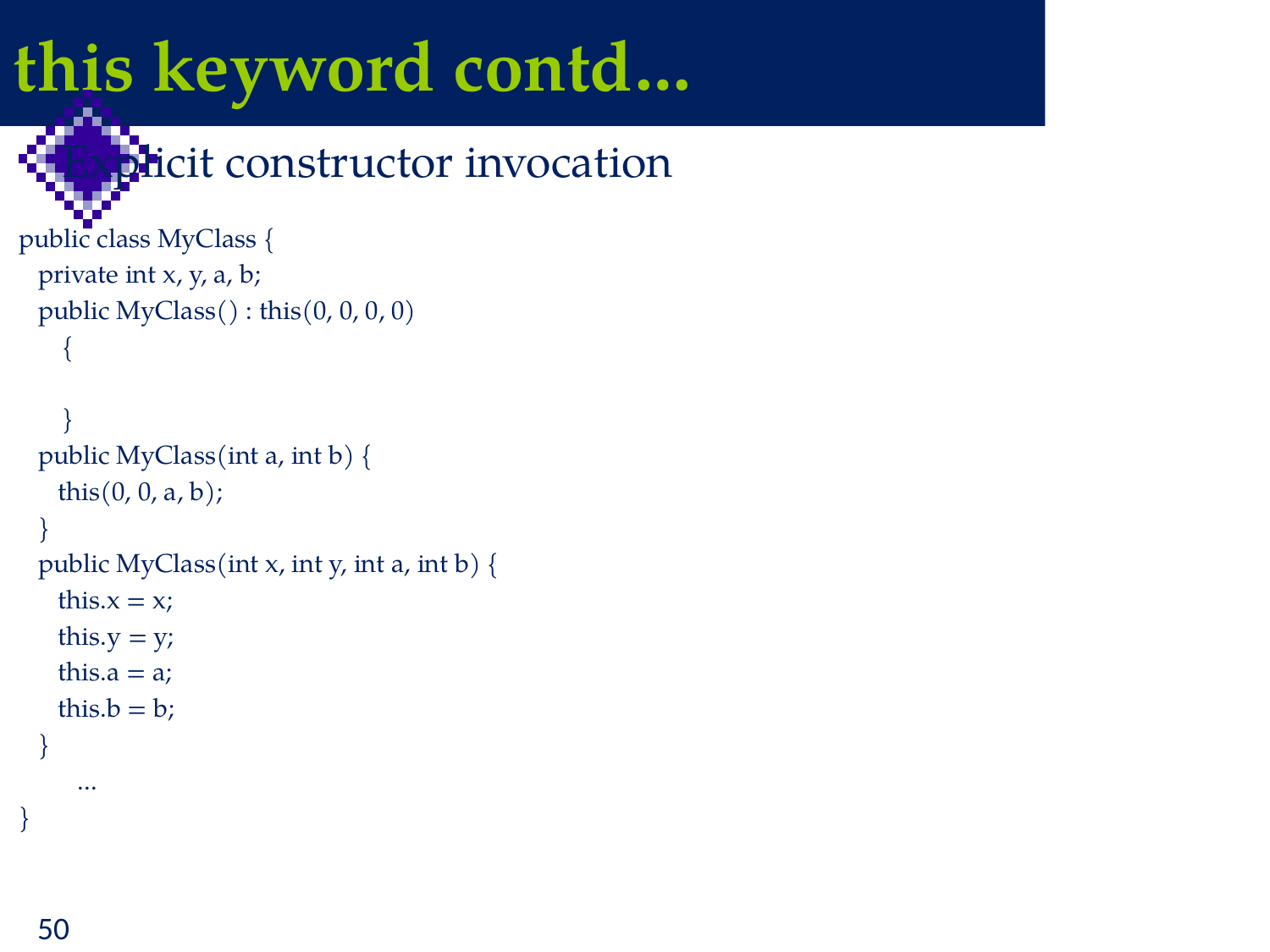

# this keyword contd…

Explicit constructor invocation

public class MyClass {
   private int x, y, a, b;
   public MyClass() : this(0, 0, 0, 0)
	{

   	}
   public MyClass(int a, int b) {
      this(0, 0, a, b);
   }
   public MyClass(int x, int y, int a, int b) {
      this.x = x;
      this.y = y;
      this.a = a;
      this.b = b;
   }
         ...
}

50